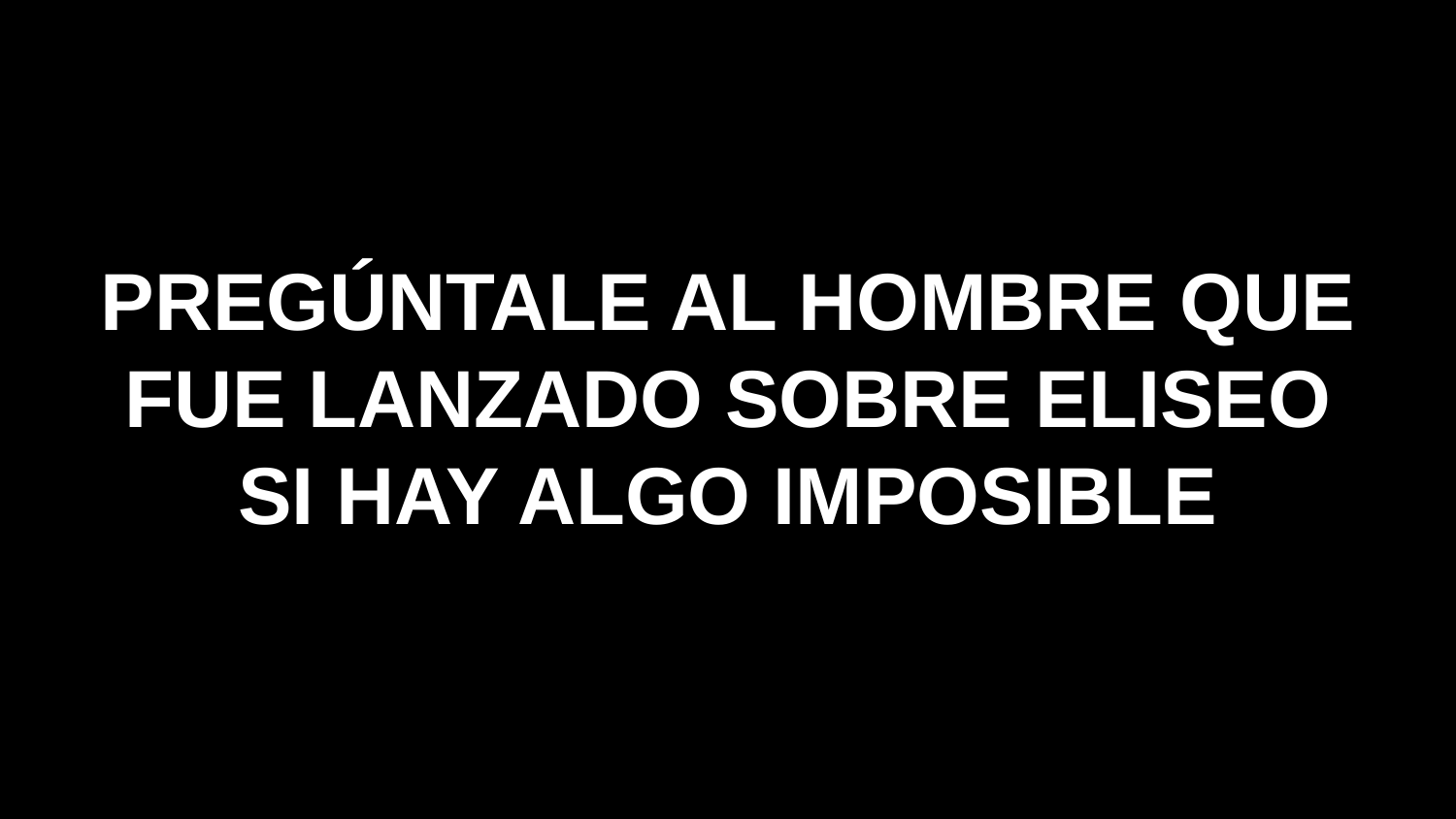

PREGÚNTALE AL HOMBRE QUE
FUE LANZADO SOBRE ELISEO
SI HAY ALGO IMPOSIBLE